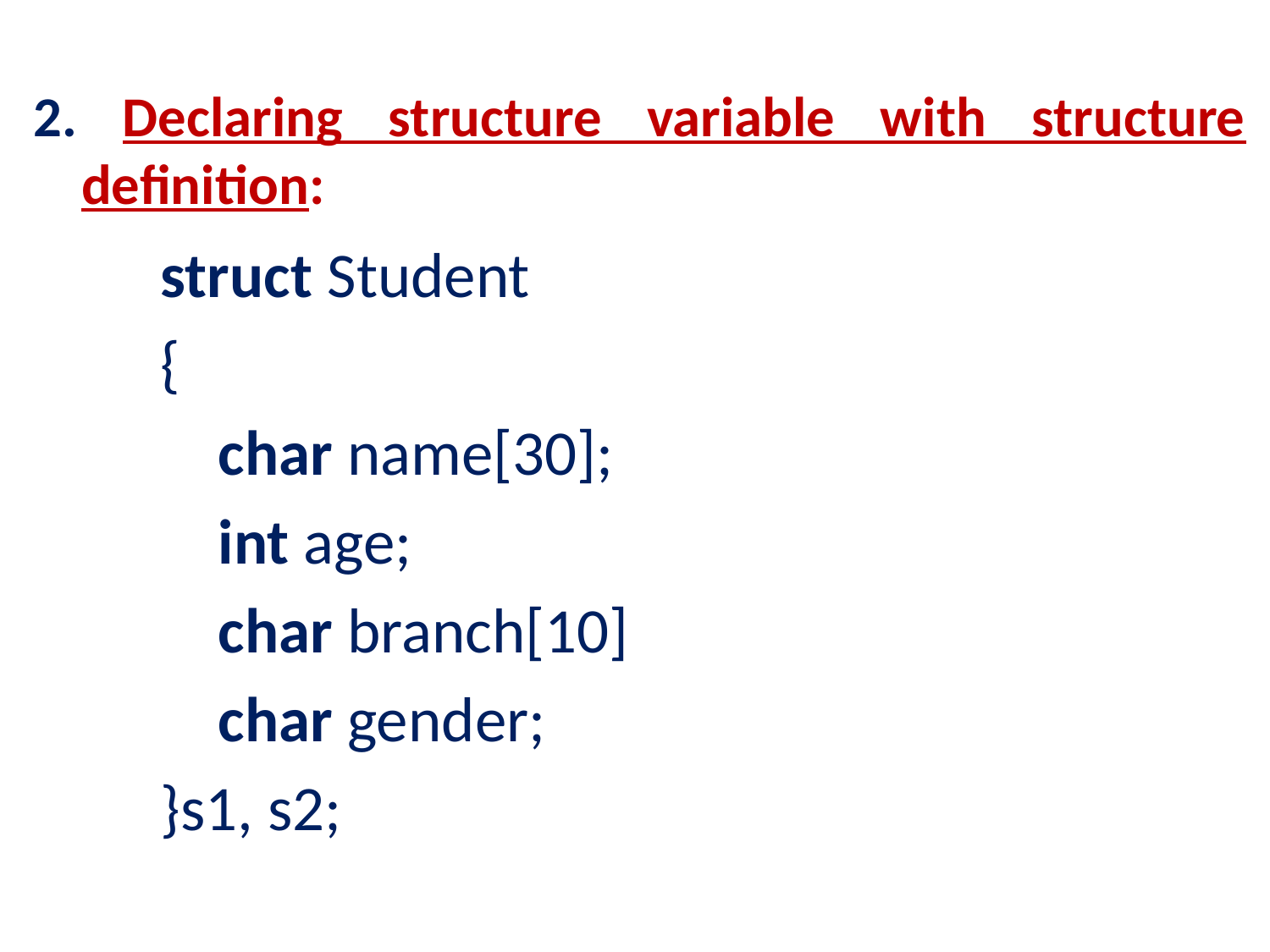

2. Declaring structure variable with structure definition:

struct Student
{
    char name[30];
    int age;
    char branch[10]
    char gender;
}s1, s2;